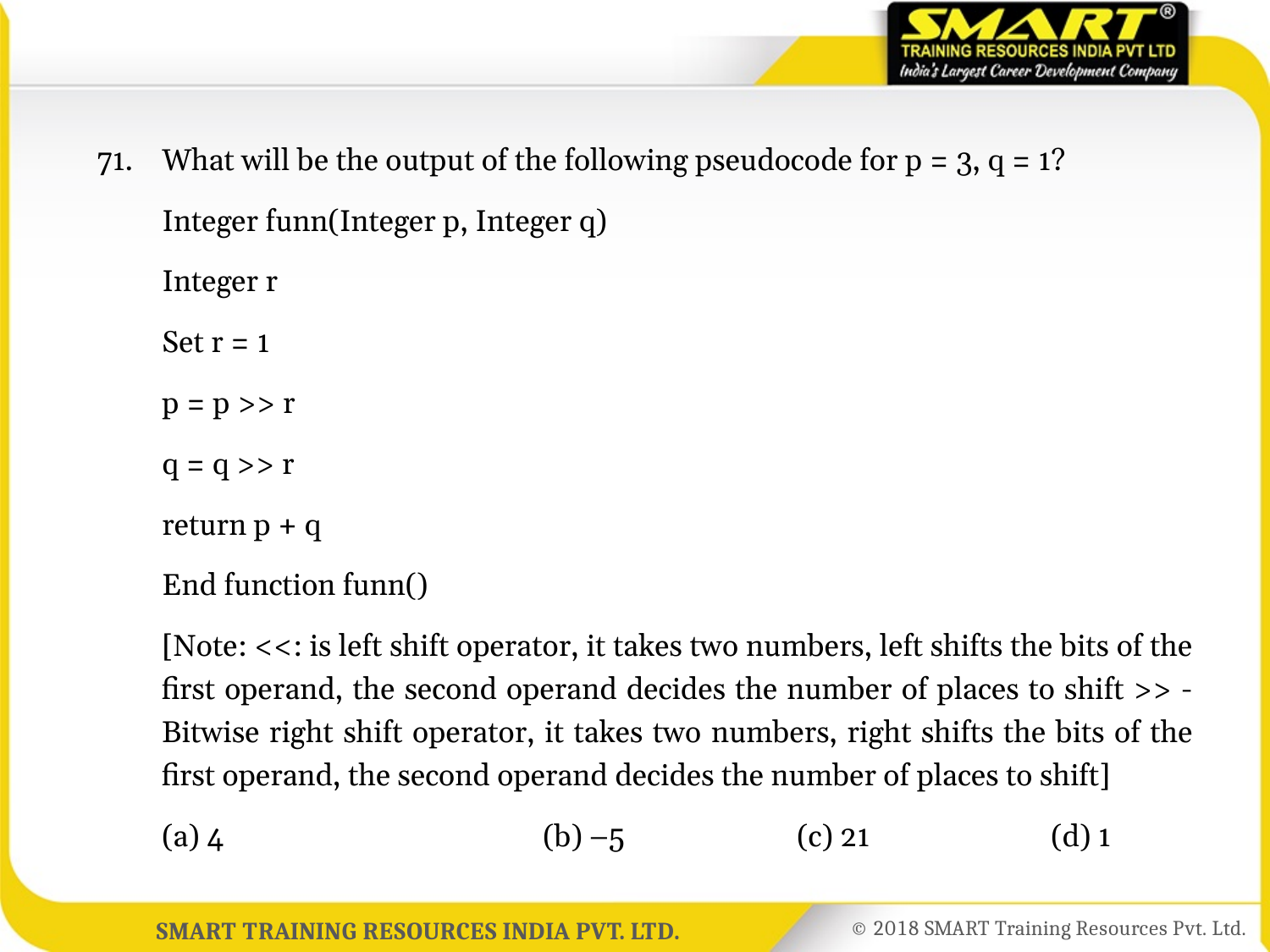

71.	What will be the output of the following pseudocode for p = 3, q = 1?
	Integer funn(Integer p, Integer q)
	Integer r
	Set r = 1
	p = p >> r
	q = q >> r
	return p + q
	End function funn()
	[Note: <<: is left shift operator, it takes two numbers, left shifts the bits of the first operand, the second operand decides the number of places to shift >> -Bitwise right shift operator, it takes two numbers, right shifts the bits of the first operand, the second operand decides the number of places to shift]
	(a) 4			(b) –5		(c) 21		(d) 1